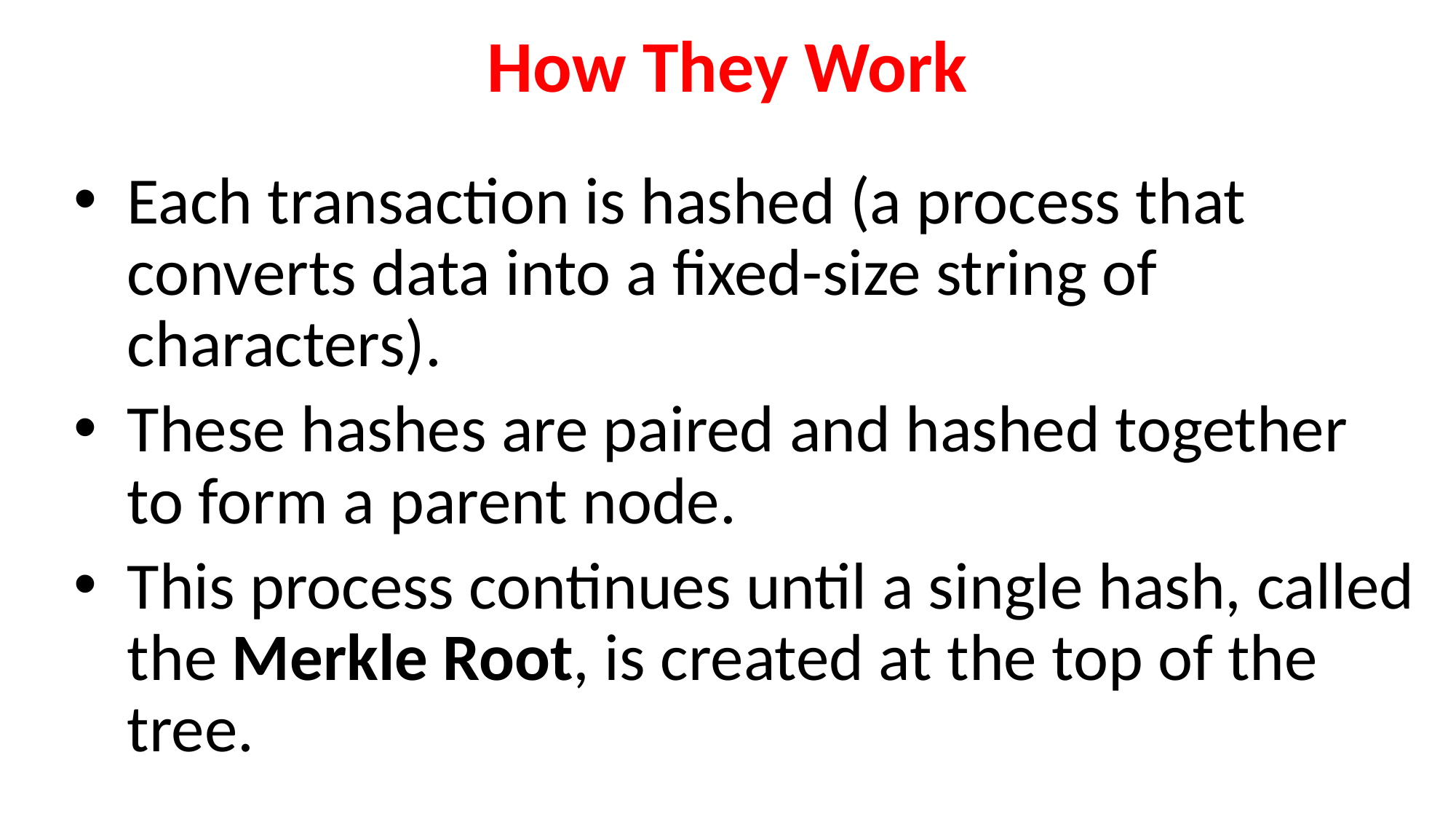

# How They Work
Each transaction is hashed (a process that converts data into a fixed-size string of characters).
These hashes are paired and hashed together to form a parent node.
This process continues until a single hash, called the Merkle Root, is created at the top of the tree.